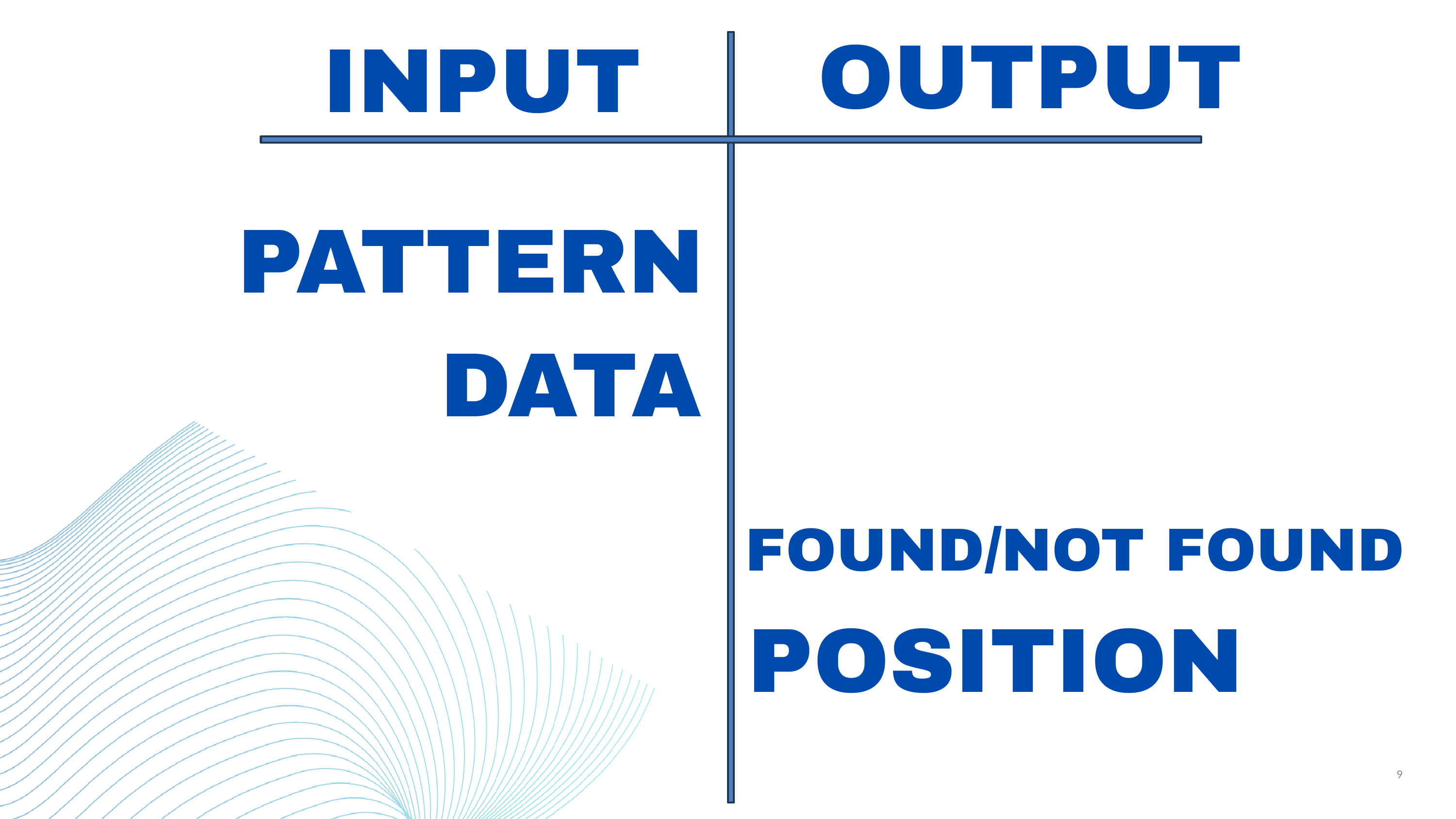

OUTPUT
INPUT

PATTERN
DATA

FOUND/NOT FOUND
POSITION
9